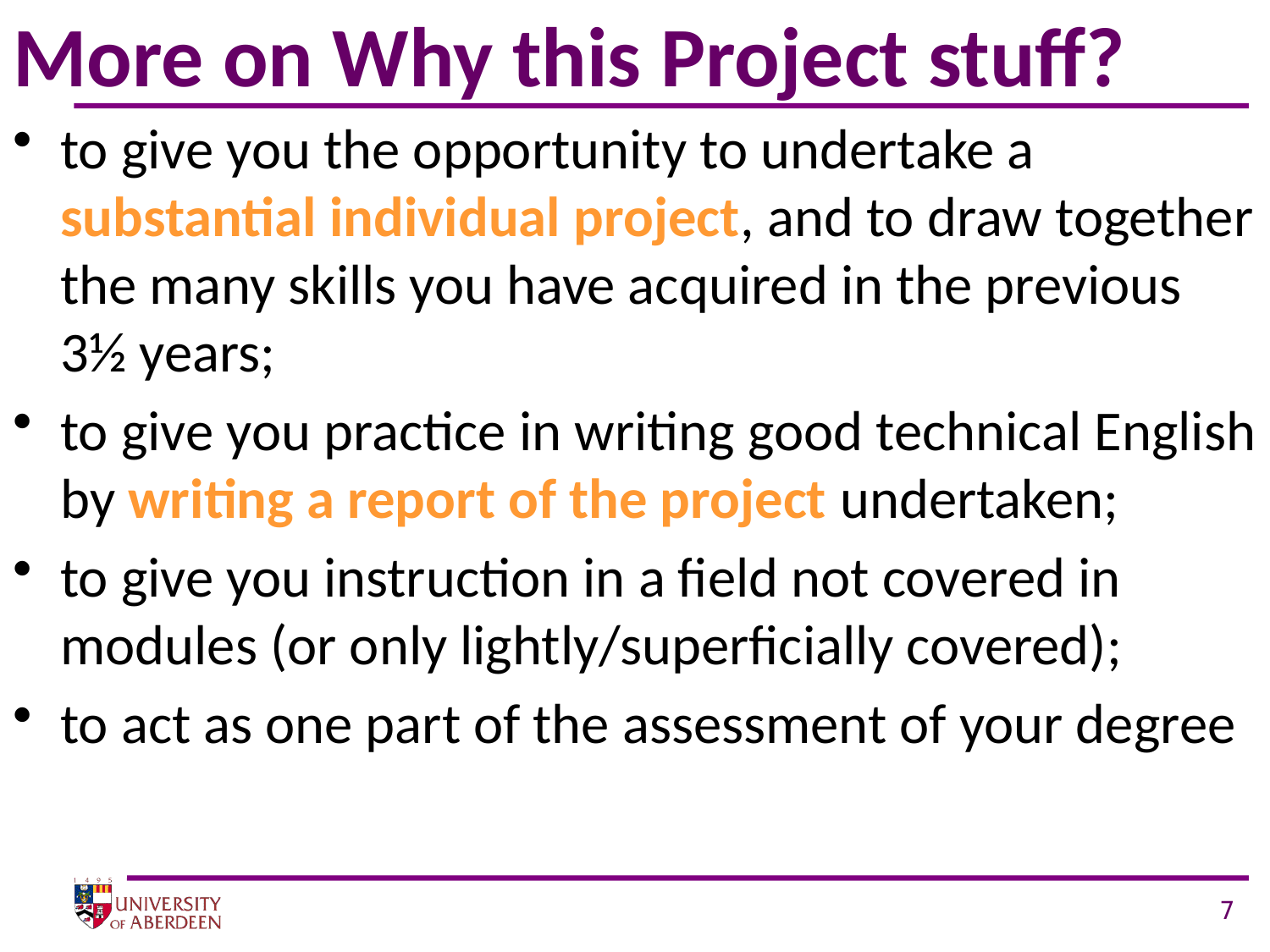

# More on Why this Project stuff?
to give you the opportunity to undertake a substantial individual project, and to draw together the many skills you have acquired in the previous 3½ years;
to give you practice in writing good technical English by writing a report of the project undertaken;
to give you instruction in a field not covered in modules (or only lightly/superficially covered);
to act as one part of the assessment of your degree
7